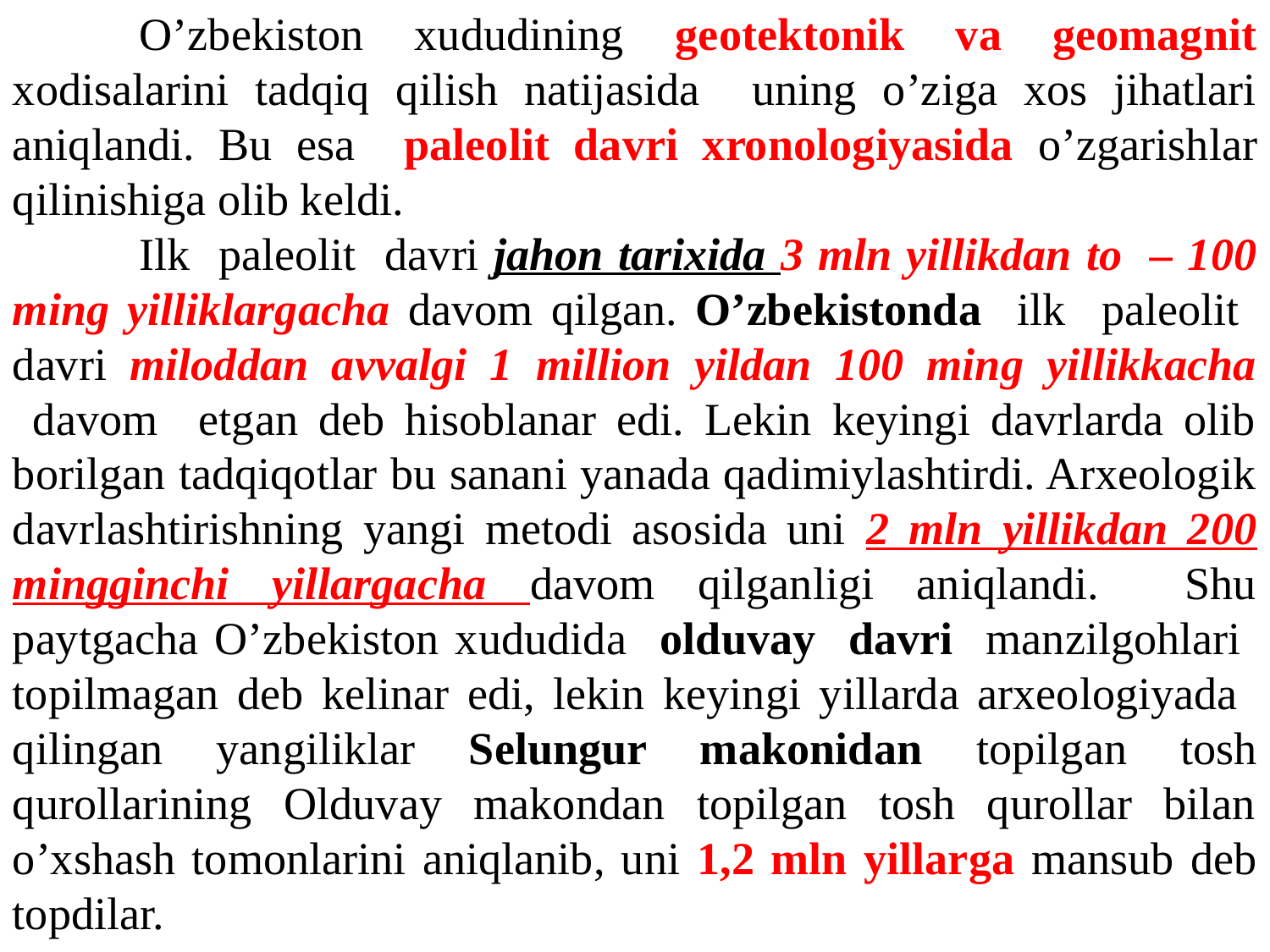

O’zbekiston xududining geotektonik va geomagnit xodisalarini tadqiq qilish natijasida  uning o’ziga xos jihatlari aniqlandi. Bu esa  paleolit davri xronologiyasida o’zgarishlar qilinishiga olib keldi.
	Ilk  paleolit  davri jahon tarixida 3 mln yillikdan to  – 100 ming yilliklargacha davom qilgan. O’zbekistonda  ilk  paleolit  davri  miloddan  avvalgi  1  million  yildan  100  ming  yillikkacha  davom  etgan deb hisoblanar edi. Lekin keyingi davrlarda olib borilgan tadqiqotlar bu sanani yanada qadimiylashtirdi. Arxeologik davrlashtirishning yangi metodi asosida uni 2 mln yillikdan 200 mingginchi yillargacha davom qilganligi aniqlandi.  Shu paytgacha O’zbekiston xududida  olduvay  davri  manzilgohlari  topilmagan deb kelinar edi, lekin keyingi yillarda arxeologiyada  qilingan yangiliklar Selungur makonidan topilgan tosh qurollarining Olduvay makondan topilgan tosh qurollar bilan o’xshash tomonlarini aniqlanib, uni 1,2 mln yillarga mansub deb topdilar.